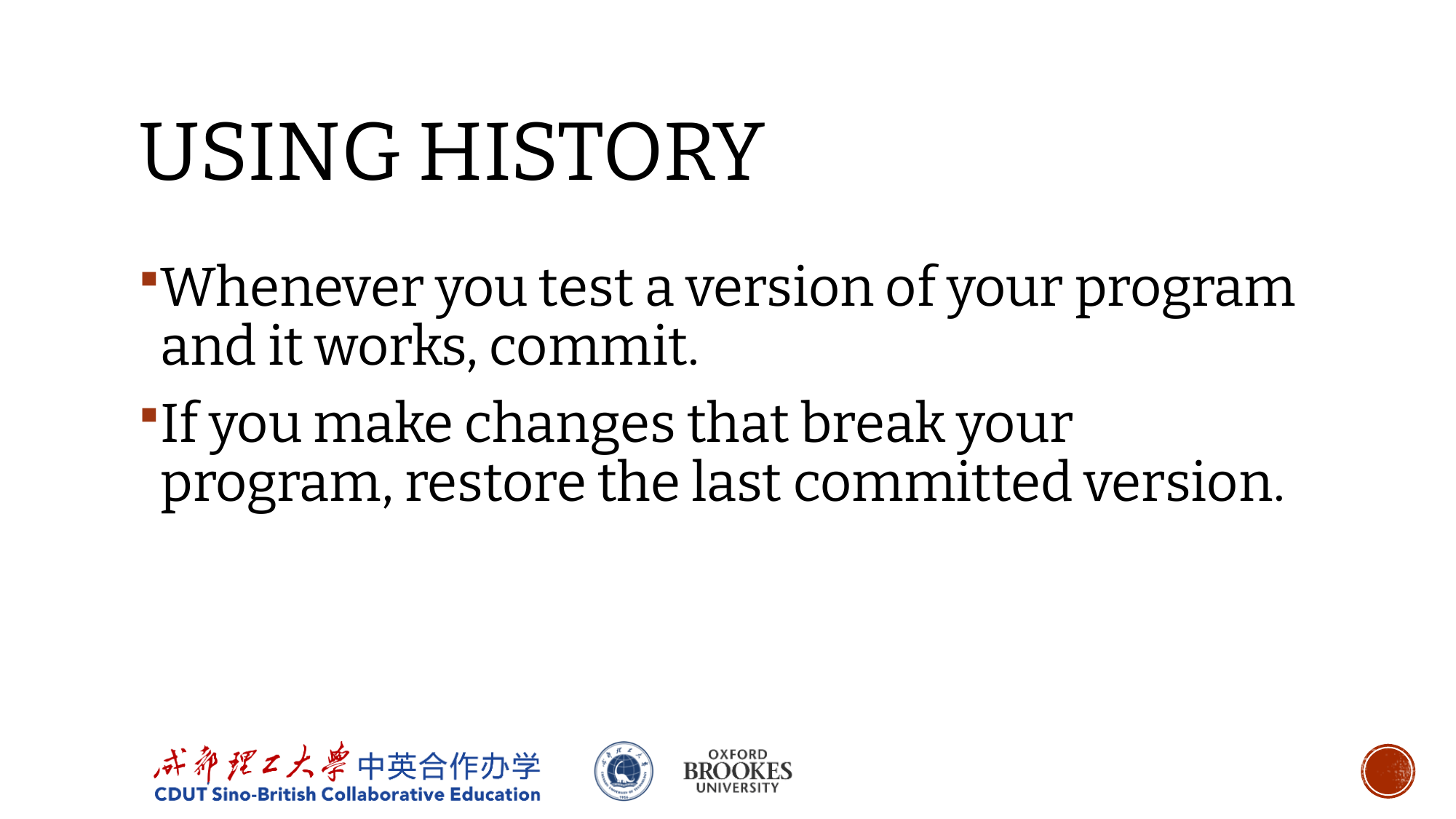

# Using History
Whenever you test a version of your program and it works, commit.
If you make changes that break your program, restore the last committed version.